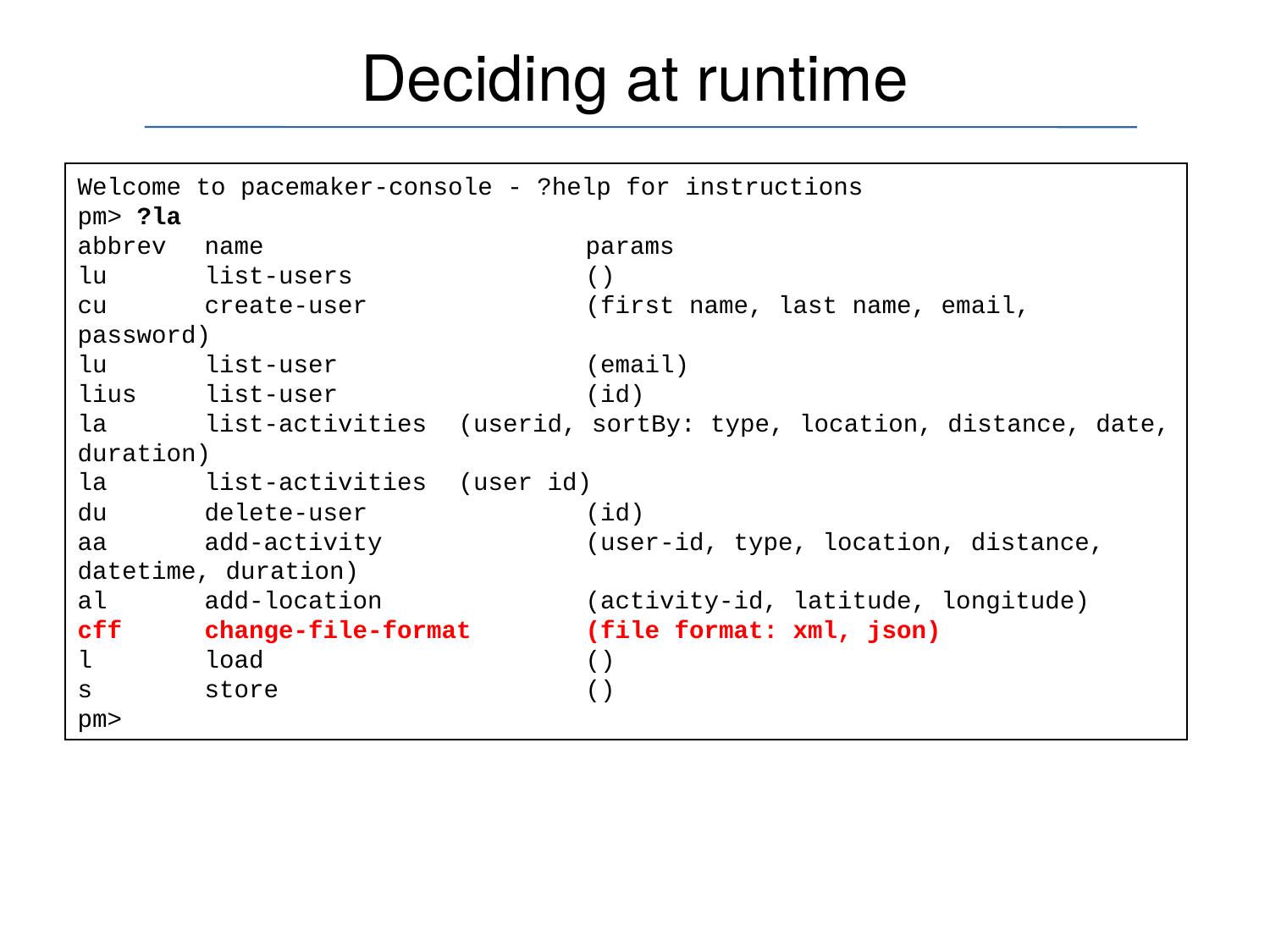

# Deciding at runtime
Welcome to pacemaker-console - ?help for instructions
pm> ?la
abbrev	name			params
lu	list-users		()
cu	create-user		(first name, last name, email, password)
lu	list-user		(email)
lius	list-user		(id)
la	list-activities	(userid, sortBy: type, location, distance, date, duration)
la	list-activities	(user id)
du	delete-user		(id)
aa	add-activity		(user-id, type, location, distance, datetime, duration)
al	add-location		(activity-id, latitude, longitude)
cff	change-file-format	(file format: xml, json)
l	load			()
s	store			()
pm>